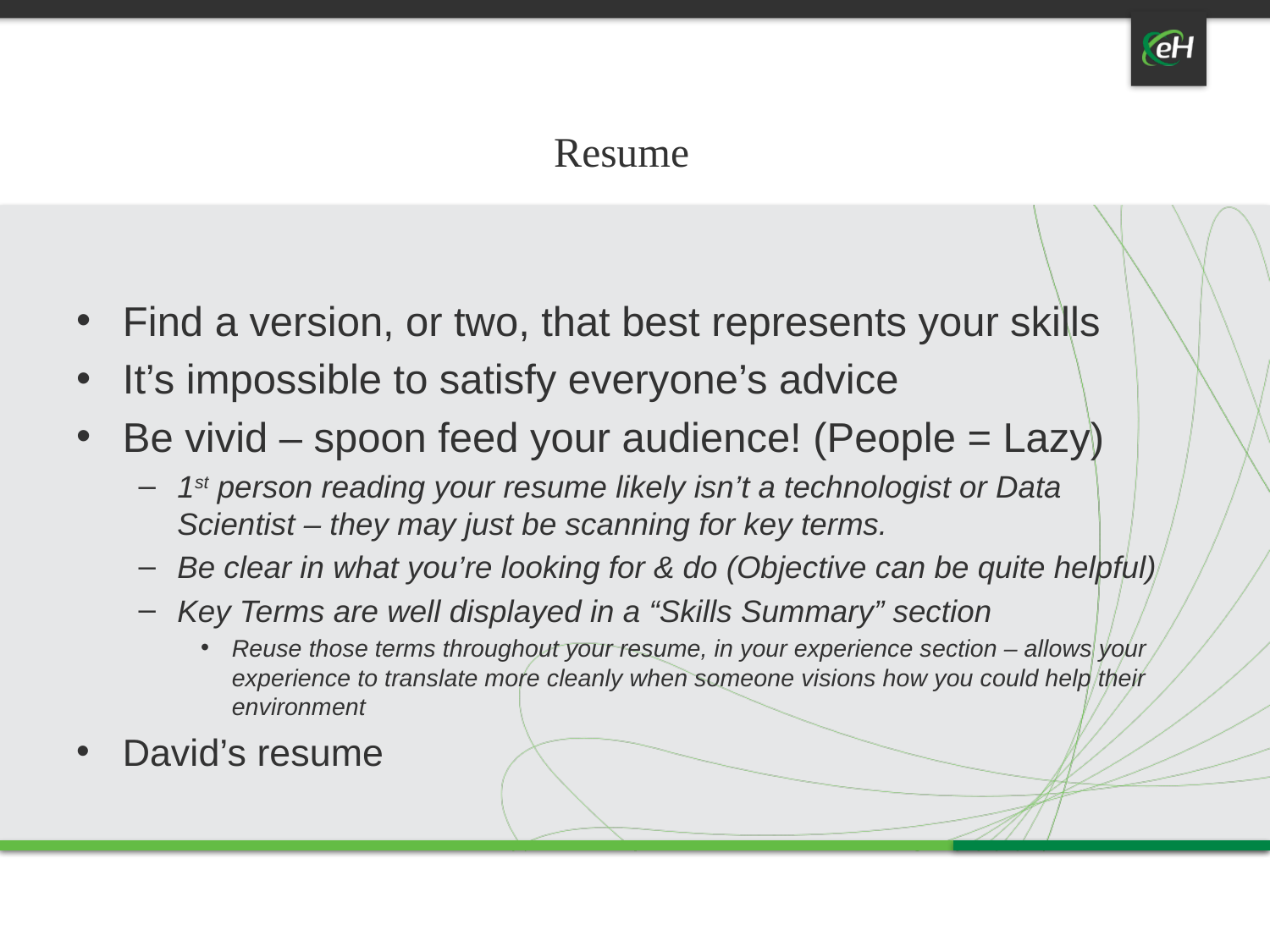

# Resume

Find a version, or two, that best represents your skills
It’s impossible to satisfy everyone’s advice
Be vivid – spoon feed your audience! (People = Lazy)
1st person reading your resume likely isn’t a technologist or Data Scientist – they may just be scanning for key terms.
Be clear in what you’re looking for & do (Objective can be quite helpful)
Key Terms are well displayed in a “Skills Summary” section
Reuse those terms throughout your resume, in your experience section – allows your experience to translate more cleanly when someone visions how you could help their environment
David’s resume